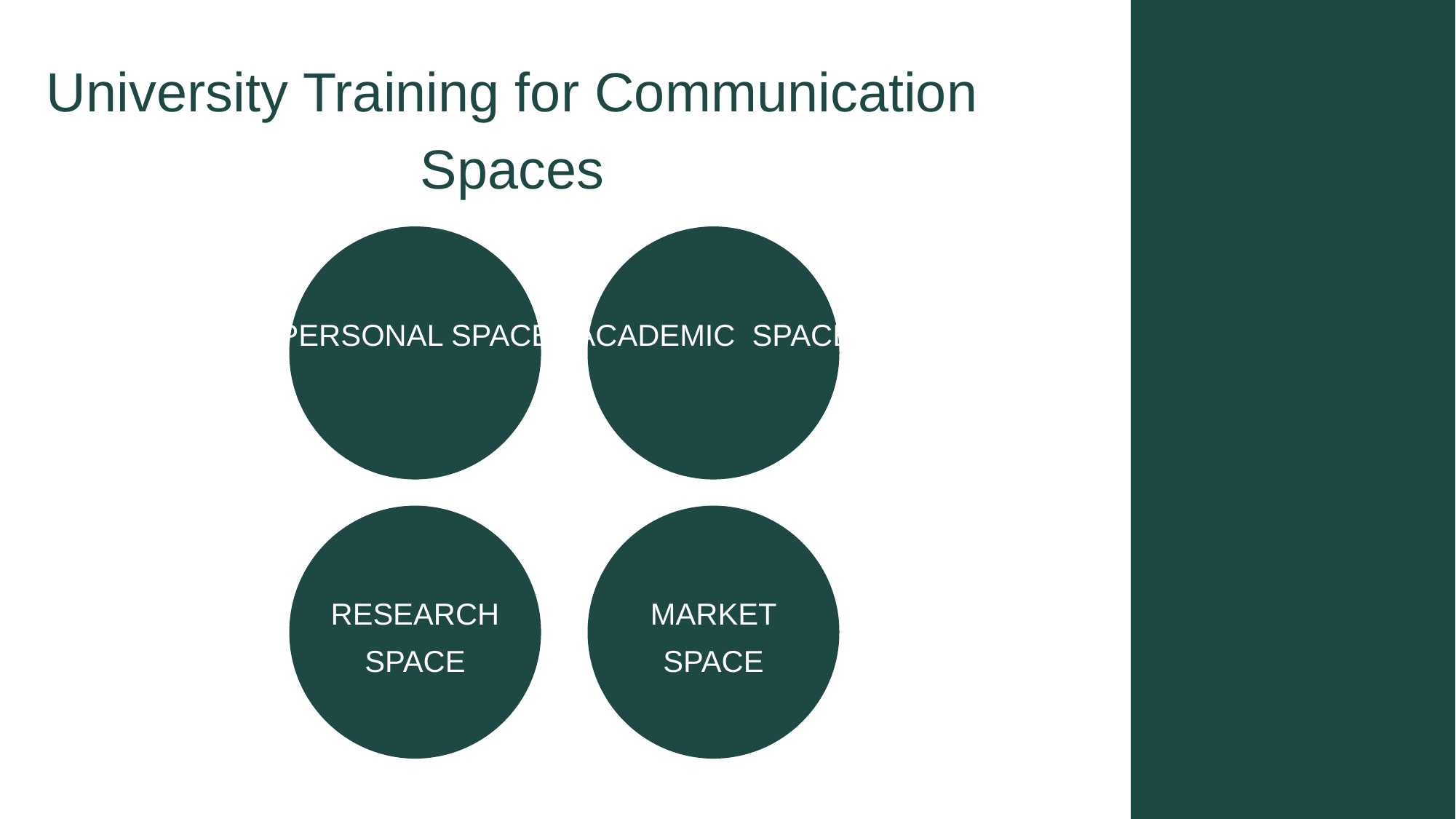

University Training for Communication Spaces

PERSONAL SPACE
ACADEMIC  SPACE

RESEARCH SPACE
MARKET SPACE